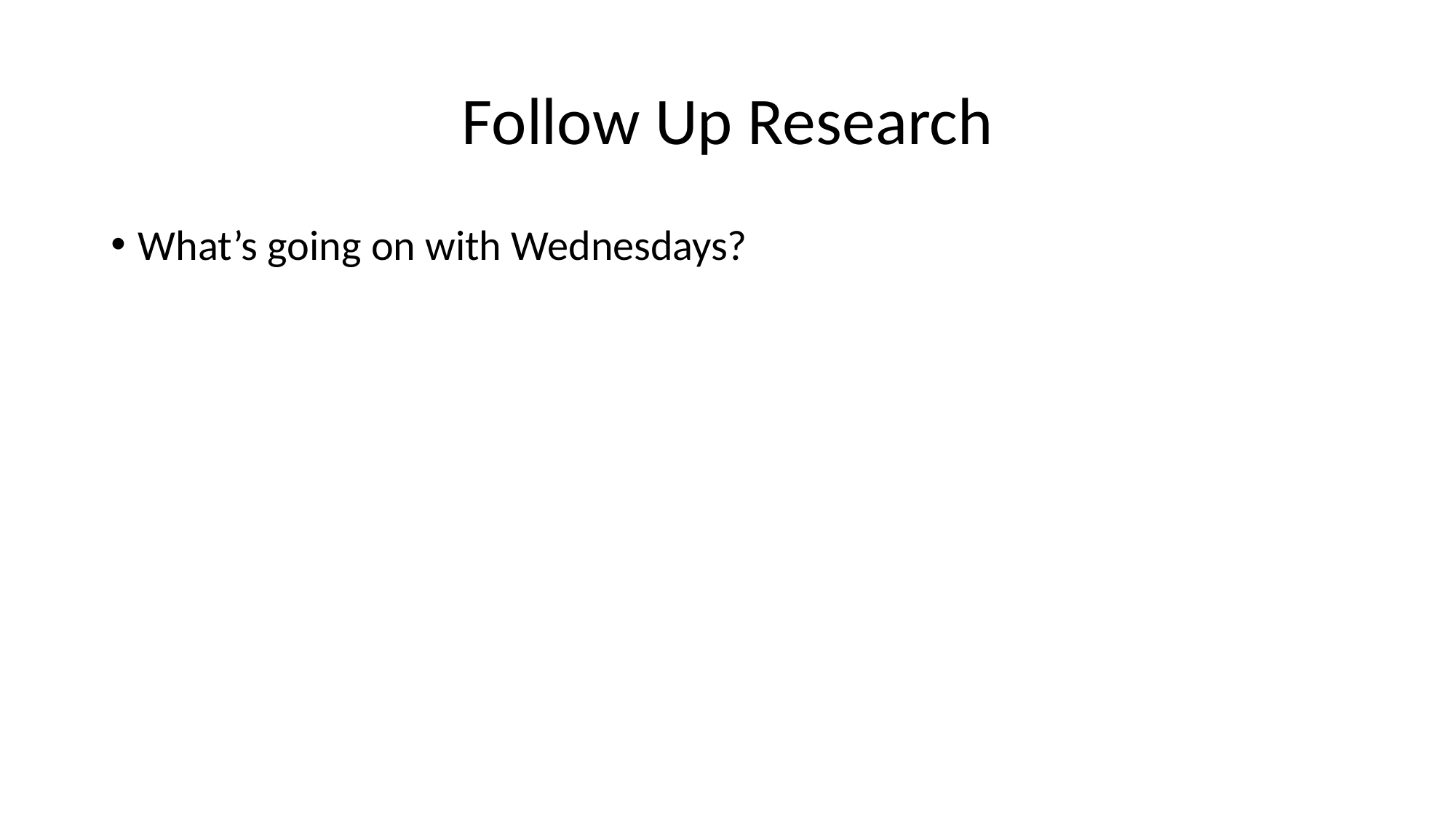

# Follow Up Research
What’s going on with Wednesdays?